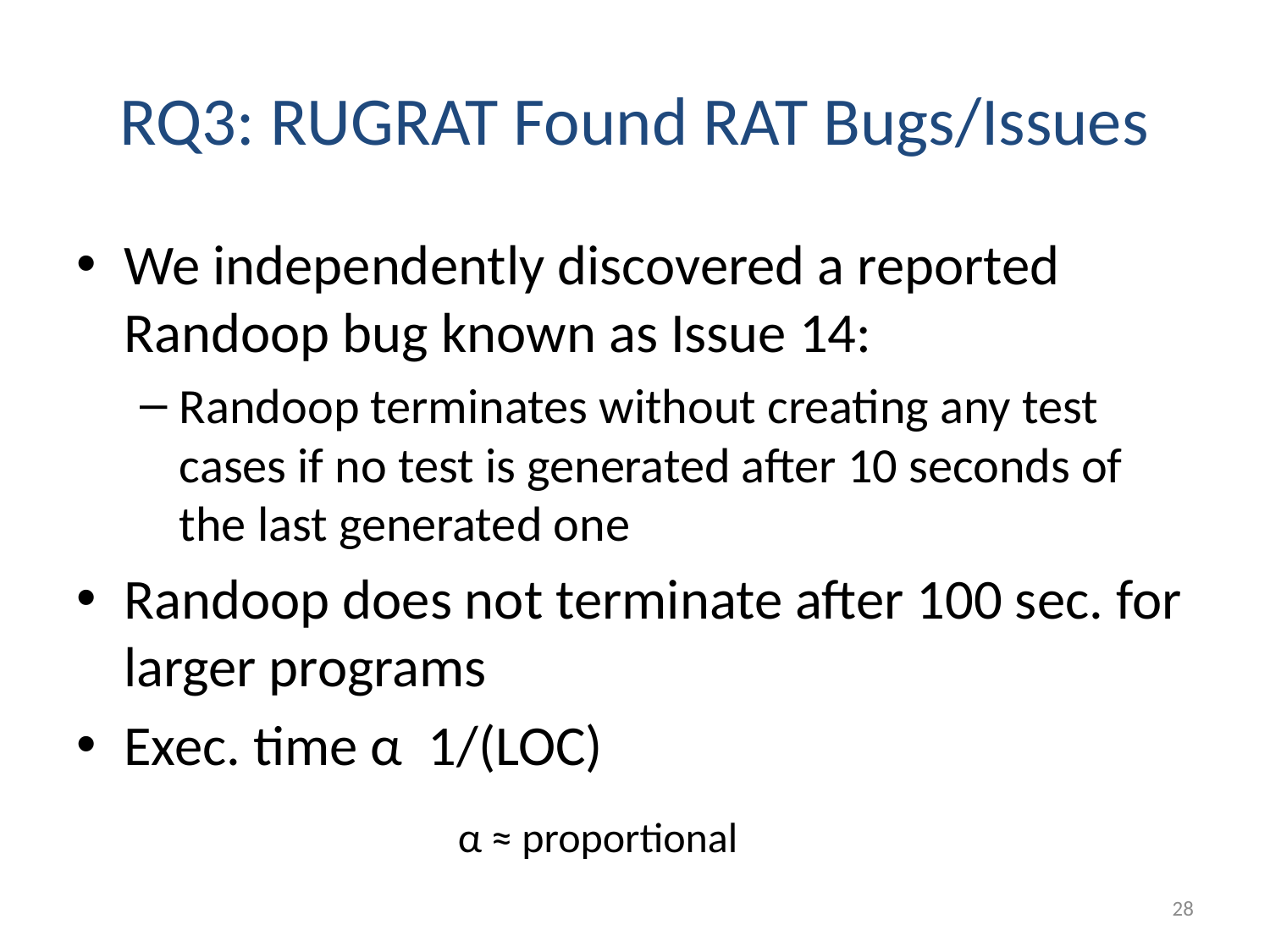

# RQ3: RUGRAT Found RAT Bugs/Issues
We independently discovered a reported Randoop bug known as Issue 14:
Randoop terminates without creating any test cases if no test is generated after 10 seconds of the last generated one
Randoop does not terminate after 100 sec. for larger programs
Exec. time α  1/(LOC)

α ≈ proportional
28